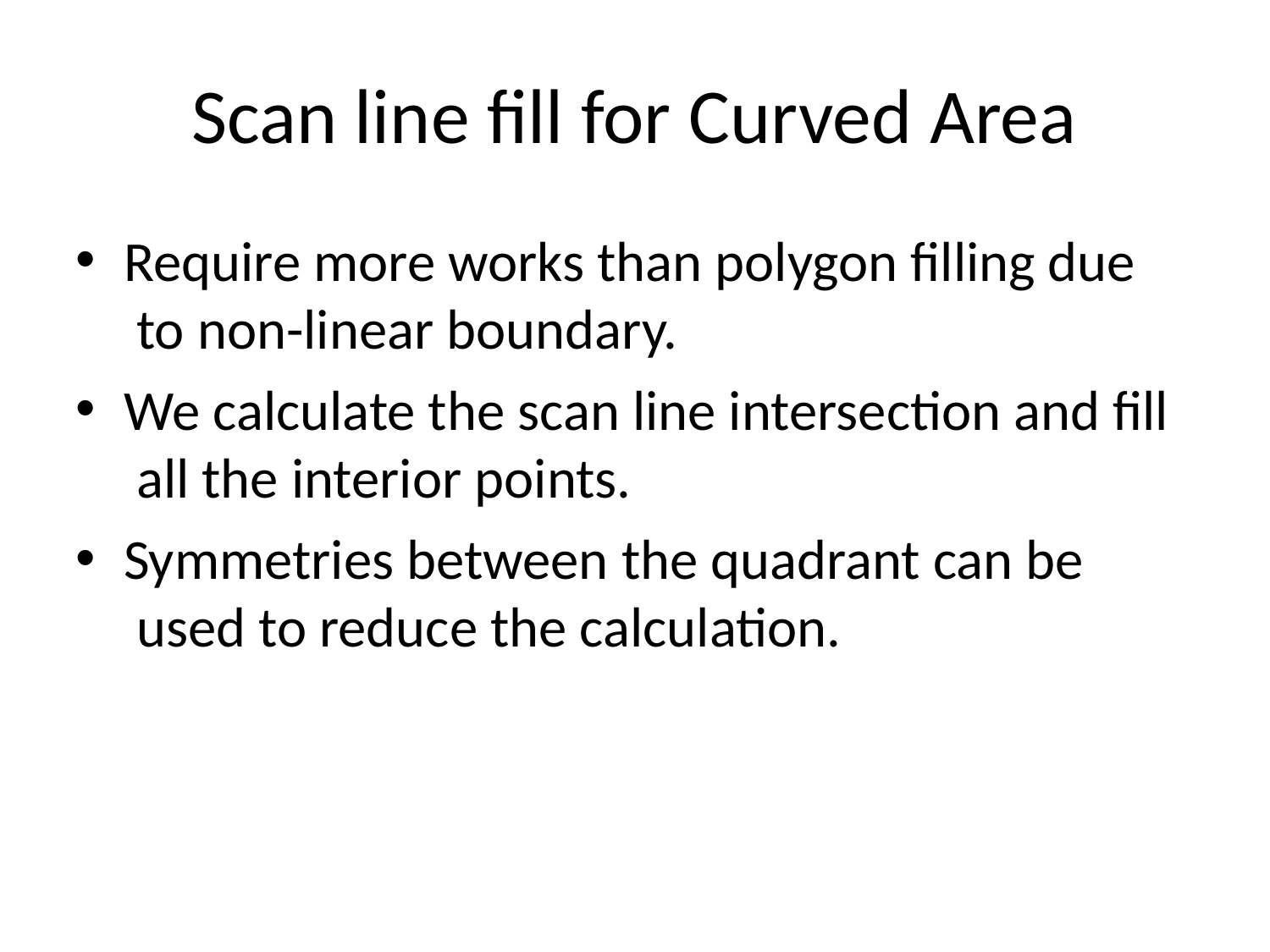

# Scan line fill for Curved Area
Require more works than polygon filling due  to non-linear boundary.
We calculate the scan line intersection and fill  all the interior points.
Symmetries between the quadrant can be  used to reduce the calculation.